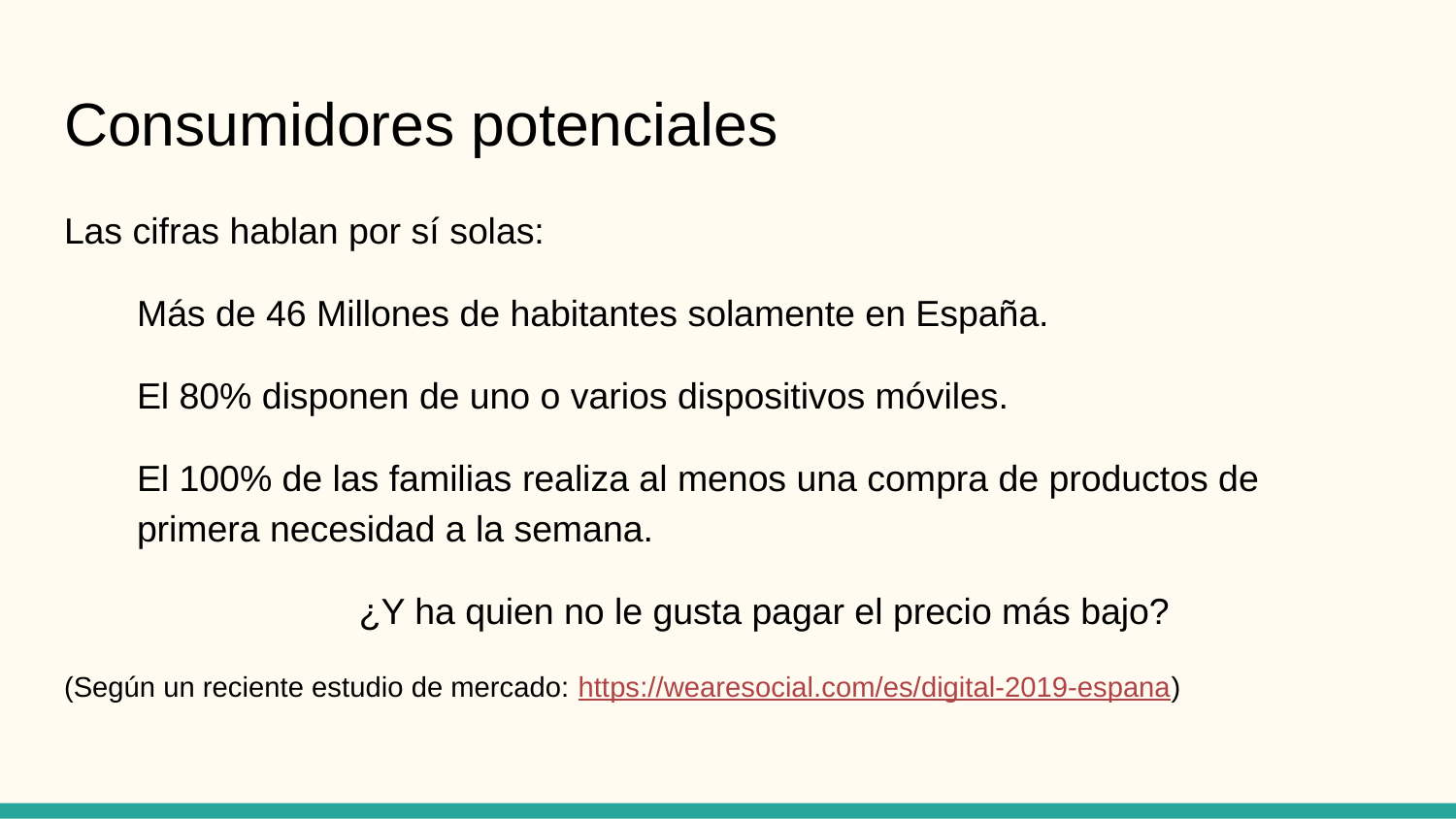

# Consumidores potenciales
Las cifras hablan por sí solas:
Más de 46 Millones de habitantes solamente en España.
El 80% disponen de uno o varios dispositivos móviles.
El 100% de las familias realiza al menos una compra de productos de primera necesidad a la semana.
¿Y ha quien no le gusta pagar el precio más bajo?
(Según un reciente estudio de mercado: https://wearesocial.com/es/digital-2019-espana)